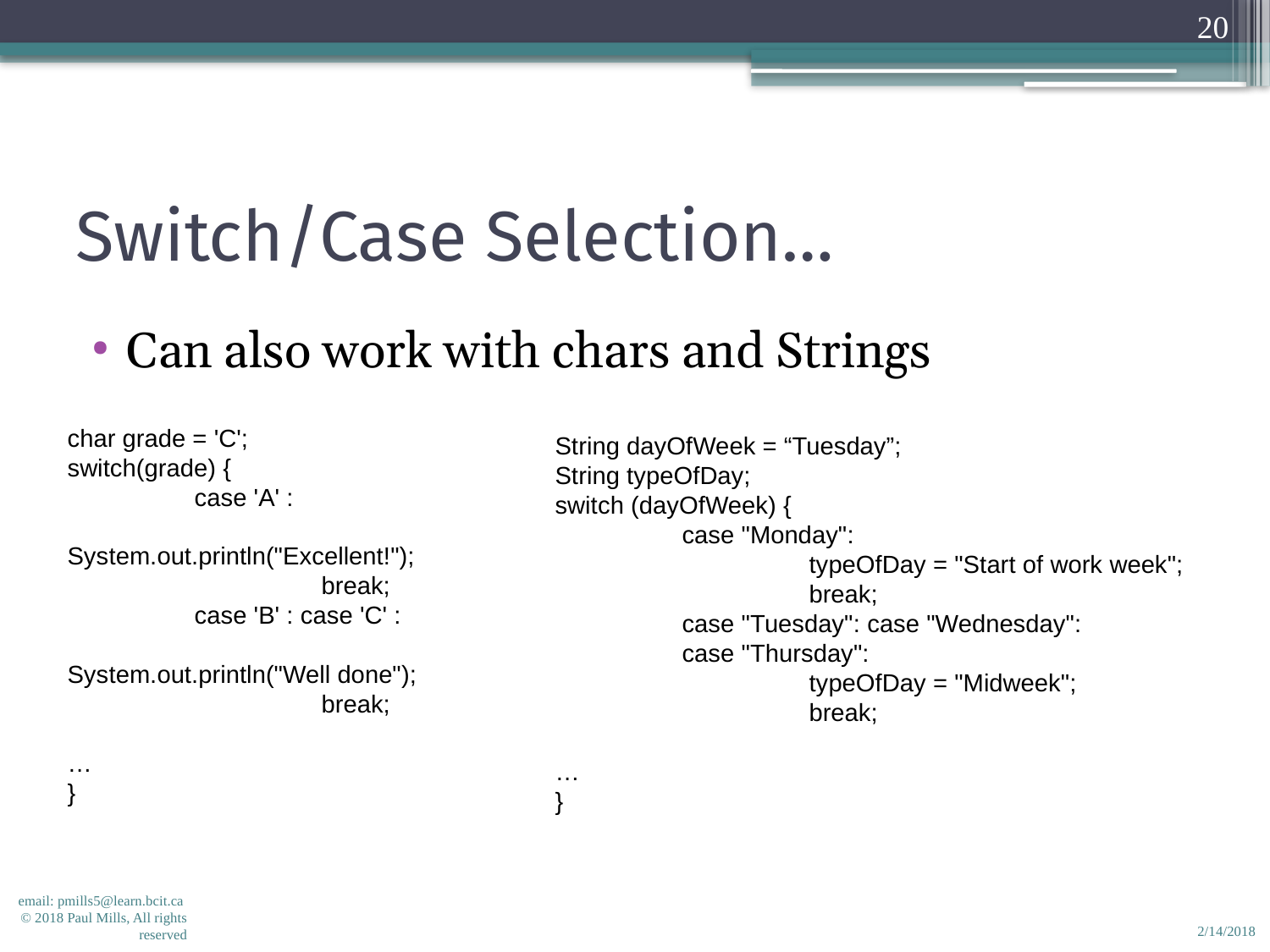

20
# Switch/Case Selection…
Can also work with chars and Strings
char grade = 'C';
switch(grade) {
	case 'A' :
		System.out.println("Excellent!");
		break;
	case 'B' : case 'C' :
		System.out.println("Well done");
		break;

…
}
String dayOfWeek = “Tuesday”;
String typeOfDay;
switch (dayOfWeek) {
	case "Monday":
		typeOfDay = "Start of work week";
		break;
	case "Tuesday": case "Wednesday":
	case "Thursday":
 		typeOfDay = "Midweek";
		break;

…
}
email: pmills5@learn.bcit.ca  © 2018 Paul Mills, All rights reserved
2/14/2018